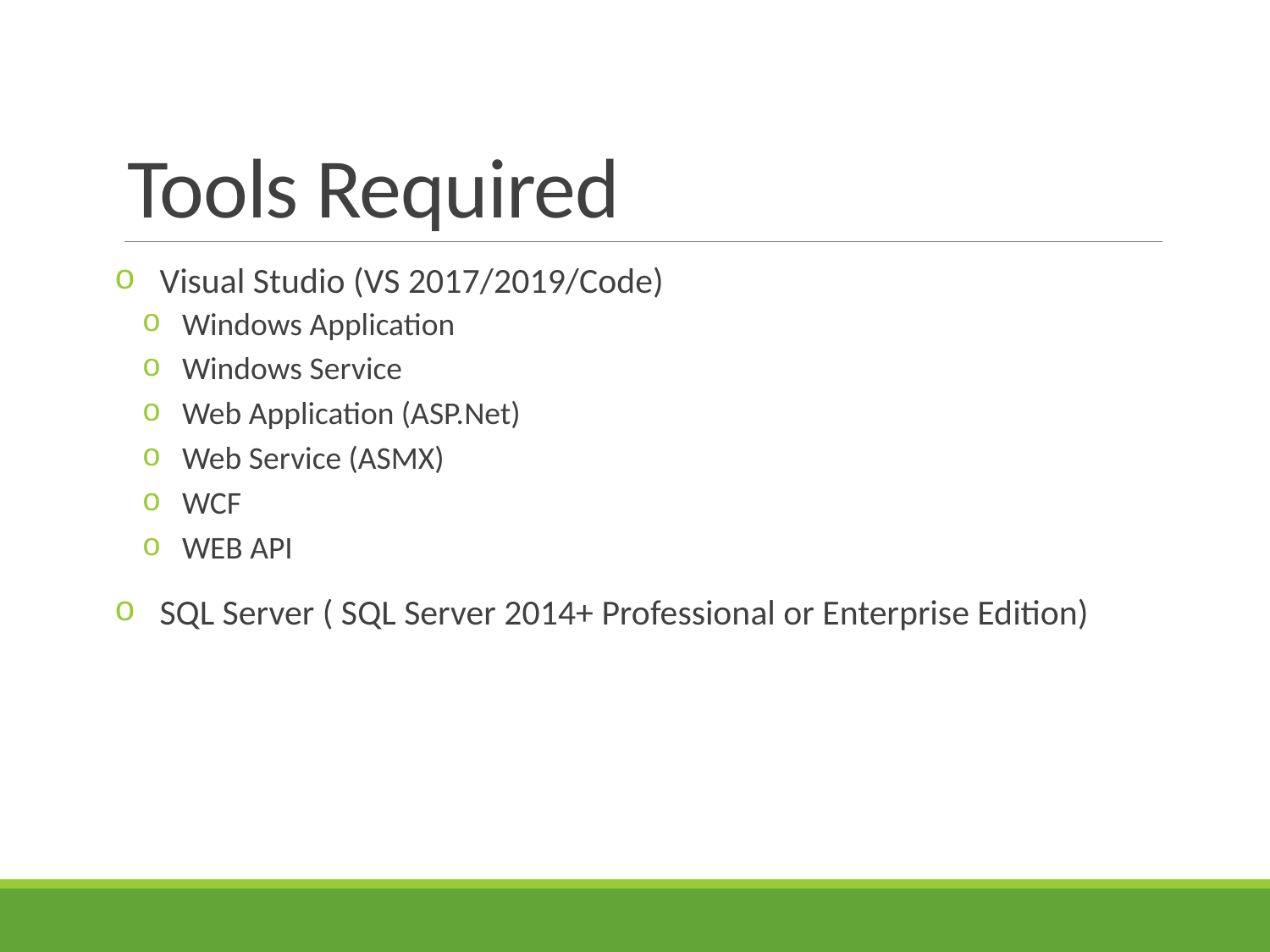

# Tools Required
   Visual Studio (VS 2017/2019/Code)
  Windows Application
  Windows Service
  Web Application (ASP.Net)
  Web Service (ASMX)
  WCF
  WEB API
   SQL Server ( SQL Server 2014+ Professional or Enterprise Edition)